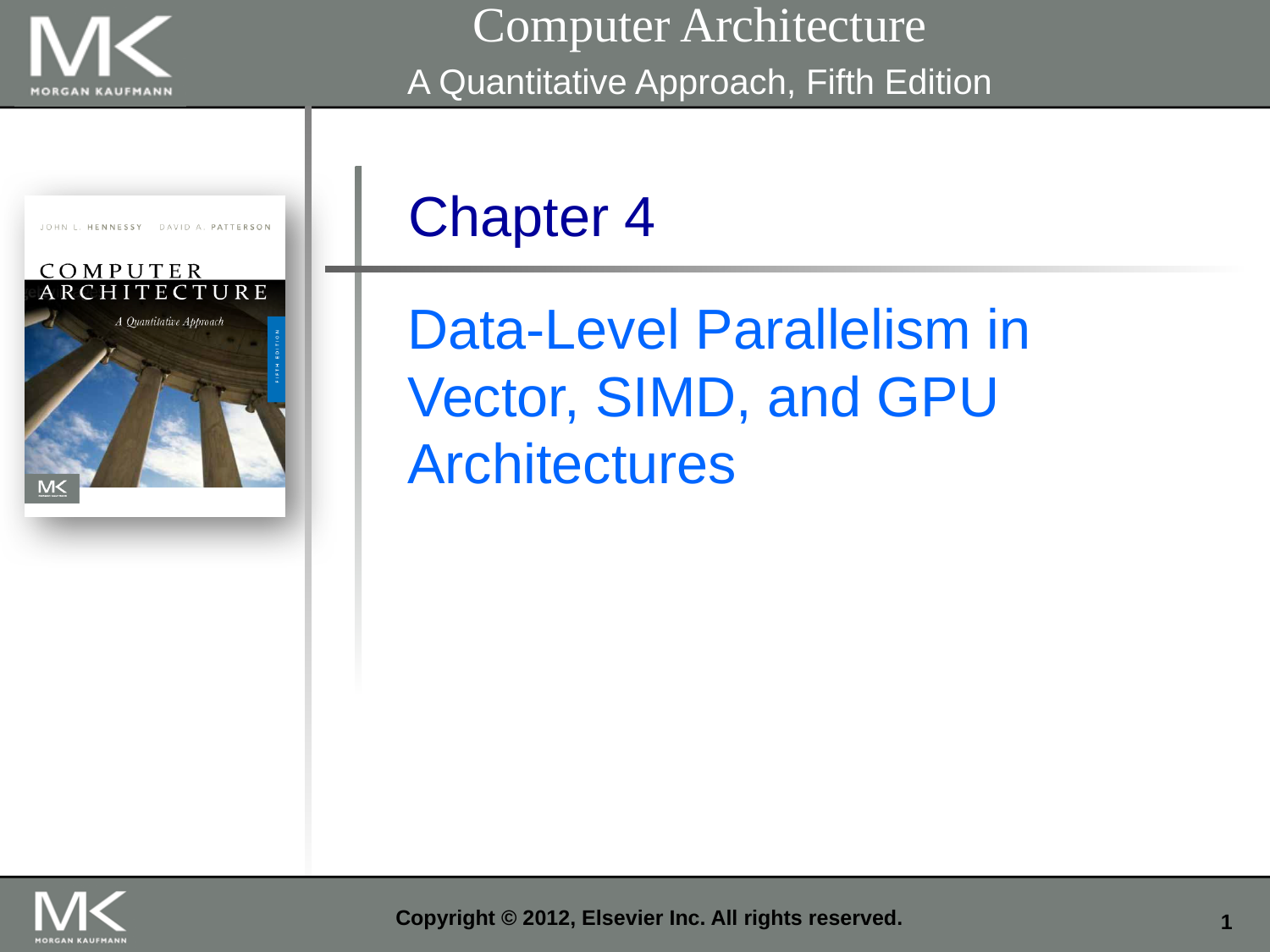

Computer Architecture
A Quantitative Approach, Fifth Edition
Chapter 4
Data-Level Parallelism in Vector, SIMD, and GPU Architectures
Copyright © 2012, Elsevier Inc. All rights reserved.